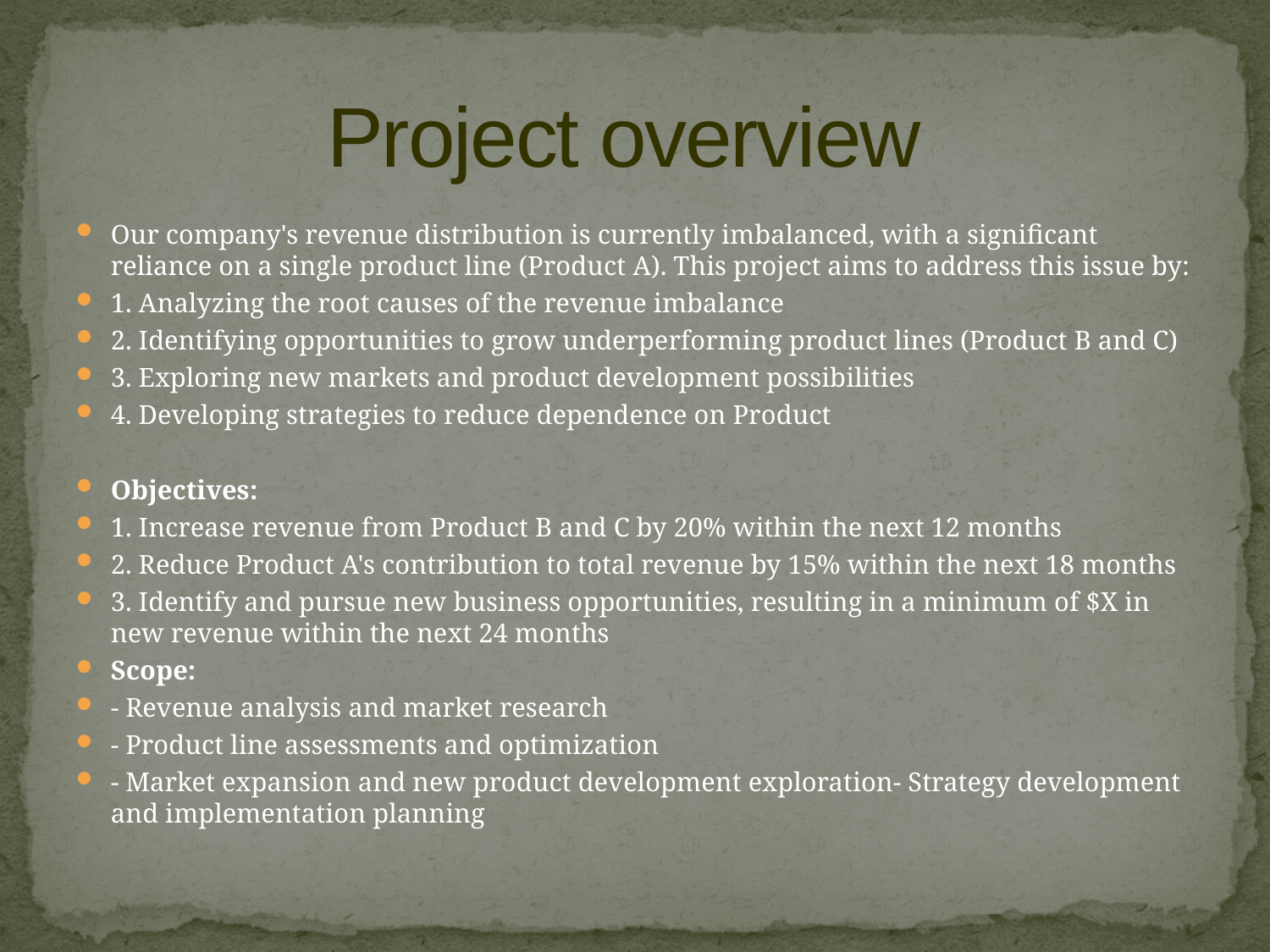

# Project overview
Our company's revenue distribution is currently imbalanced, with a significant reliance on a single product line (Product A). This project aims to address this issue by:
1. Analyzing the root causes of the revenue imbalance
2. Identifying opportunities to grow underperforming product lines (Product B and C)
3. Exploring new markets and product development possibilities
4. Developing strategies to reduce dependence on Product

Objectives:
1. Increase revenue from Product B and C by 20% within the next 12 months
2. Reduce Product A's contribution to total revenue by 15% within the next 18 months
3. Identify and pursue new business opportunities, resulting in a minimum of $X in new revenue within the next 24 months
Scope:
- Revenue analysis and market research
- Product line assessments and optimization
- Market expansion and new product development exploration- Strategy development and implementation planning